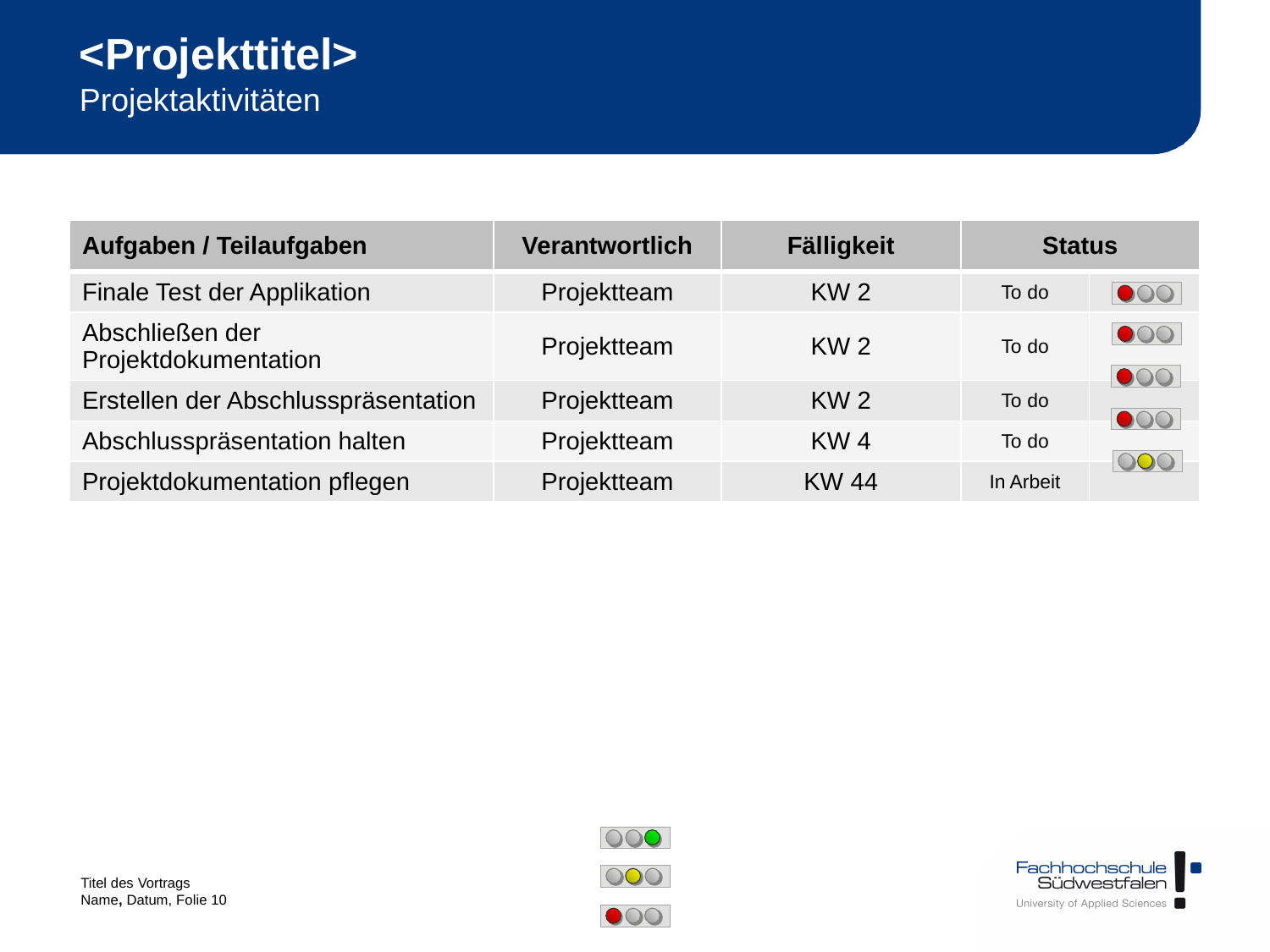

# <Projekttitel>
Projektaktivitäten
| Aufgaben / Teilaufgaben | Verantwortlich | Fälligkeit | Status |  |
| --- | --- | --- | --- | --- |
| Finale Test der Applikation | Projektteam | KW 2 | To do |  |
| Abschließen der Projektdokumentation | Projektteam | KW 2 | To do |  |
| Erstellen der Abschlusspräsentation | Projektteam | KW 2 | To do |  |
| Abschlusspräsentation halten | Projektteam | KW 4 | To do |  |
| Projektdokumentation pflegen | Projektteam | KW 44 | In Arbeit |  |